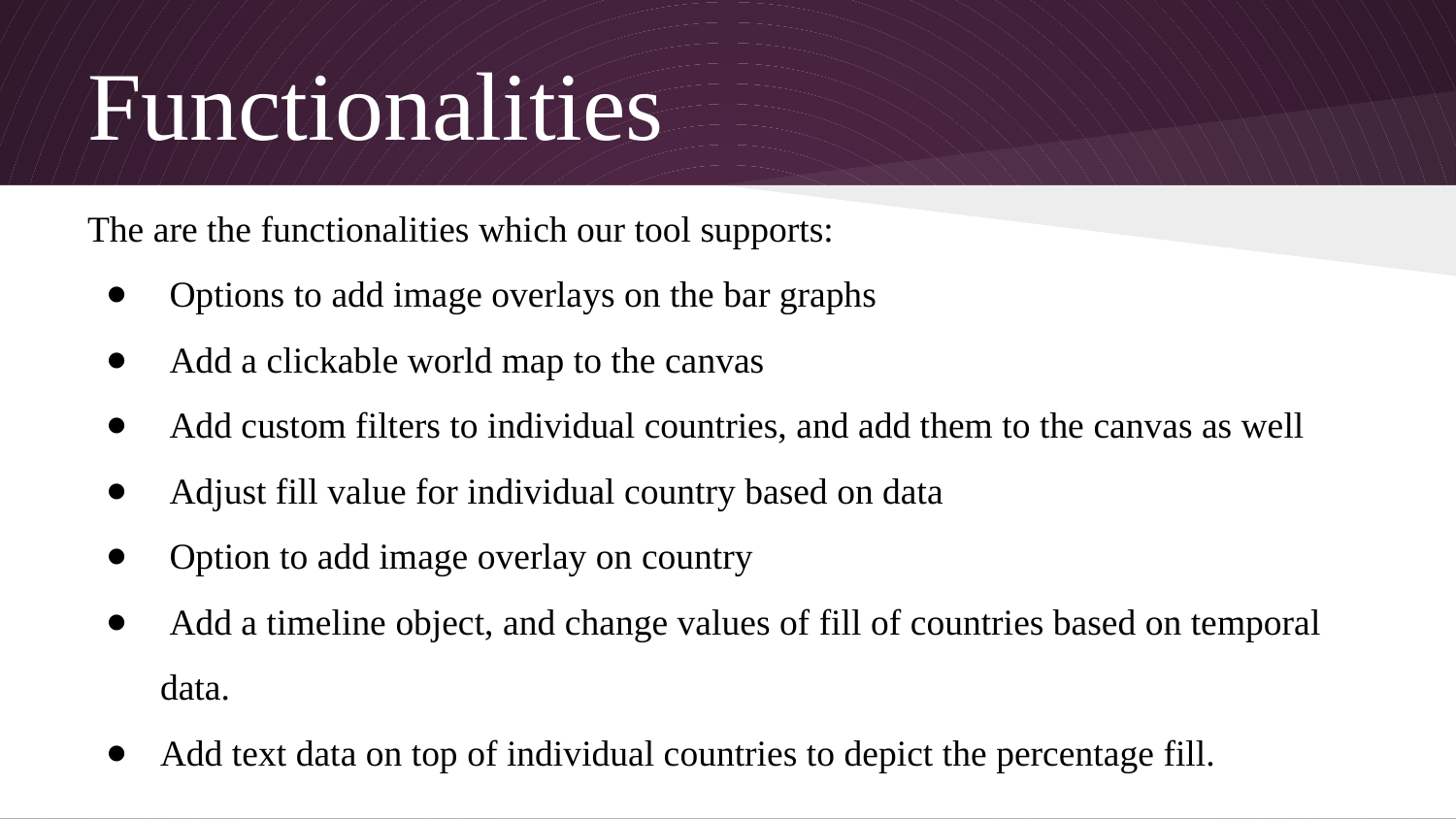

# Functionalities
The are the functionalities which our tool supports:
 Options to add image overlays on the bar graphs
 Add a clickable world map to the canvas
 Add custom filters to individual countries, and add them to the canvas as well
 Adjust fill value for individual country based on data
 Option to add image overlay on country
 Add a timeline object, and change values of fill of countries based on temporal data.
Add text data on top of individual countries to depict the percentage fill.